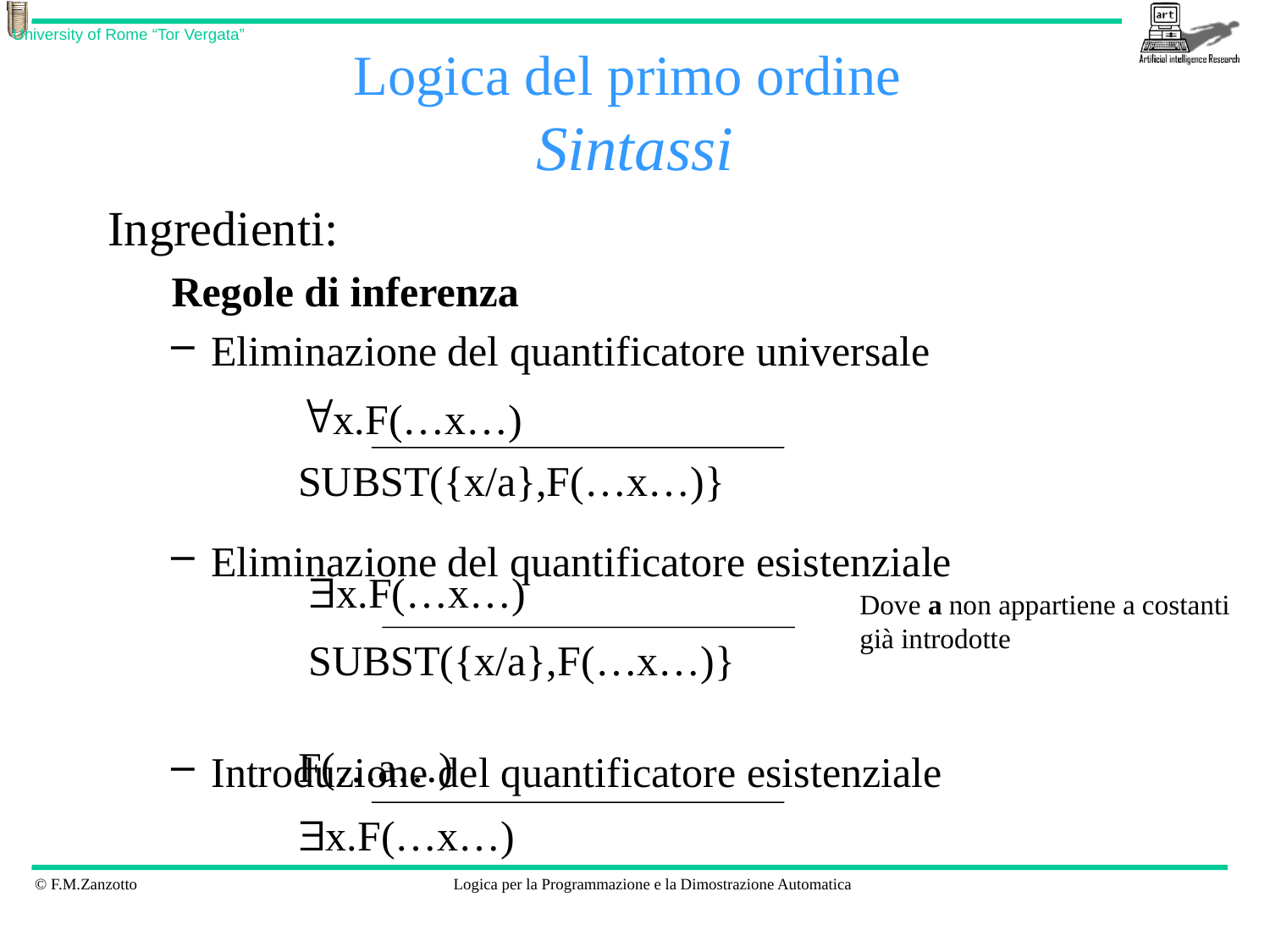

# Logica del primo ordine Sintassi
Ingredienti:
Regole di inferenza
Eliminazione del quantificatore universale

Eliminazione del quantificatore esistenziale

Introduzione del quantificatore esistenziale
∀x.F(…x…)
SUBST({x/a},F(…x…)}

∃x.F(…x…)
Dove a non appartiene a costanti
già introdotte
SUBST({x/a},F(…x…)}

F(…a…)
∃x.F(…x…)